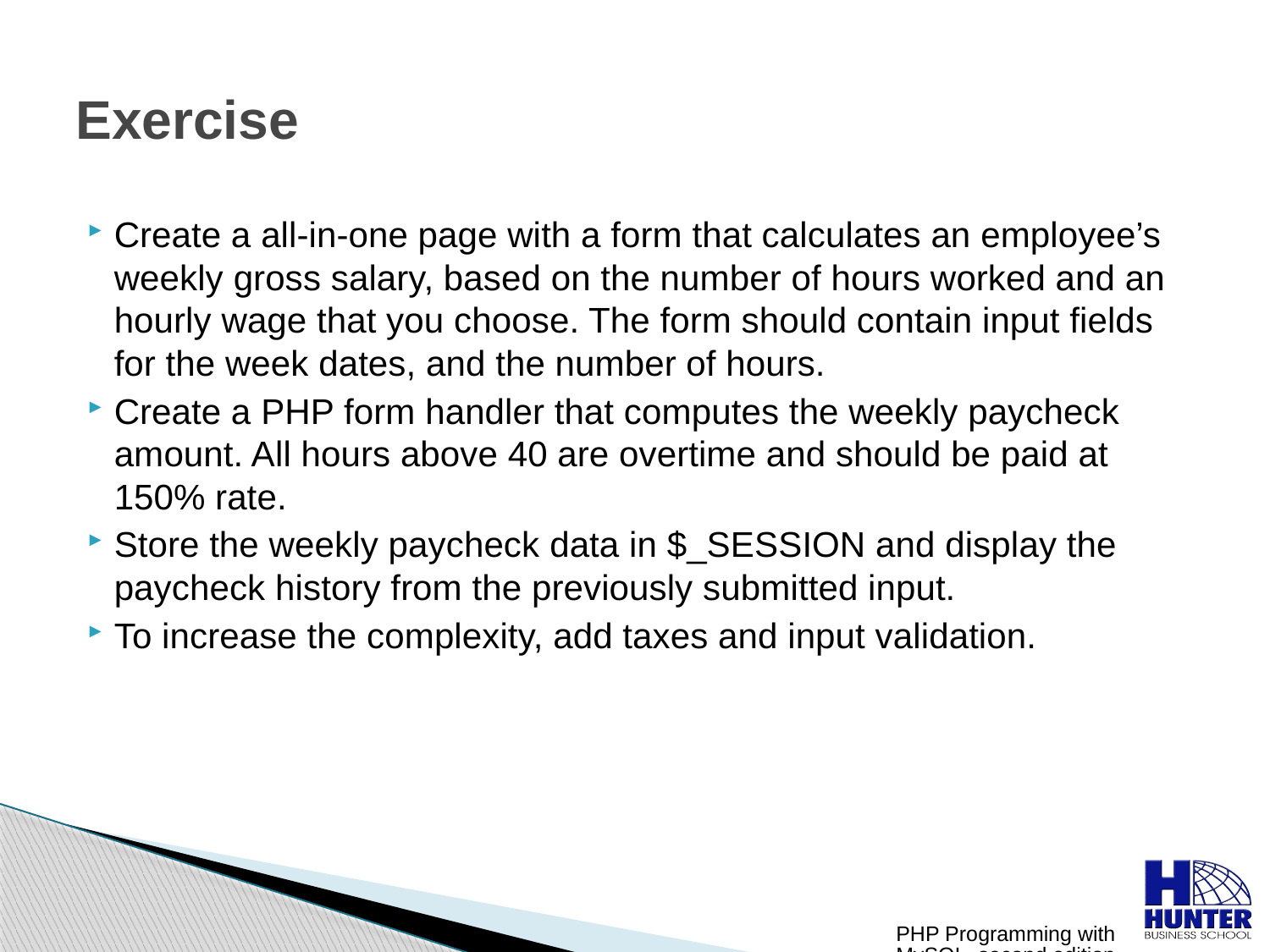

# Exercise
Create a all-in-one page with a form that calculates an employee’s weekly gross salary, based on the number of hours worked and an hourly wage that you choose. The form should contain input fields for the week dates, and the number of hours.
Create a PHP form handler that computes the weekly paycheck amount. All hours above 40 are overtime and should be paid at 150% rate.
Store the weekly paycheck data in $_SESSION and display the paycheck history from the previously submitted input.
To increase the complexity, add taxes and input validation.

PHP Programming with MySQL, second edition